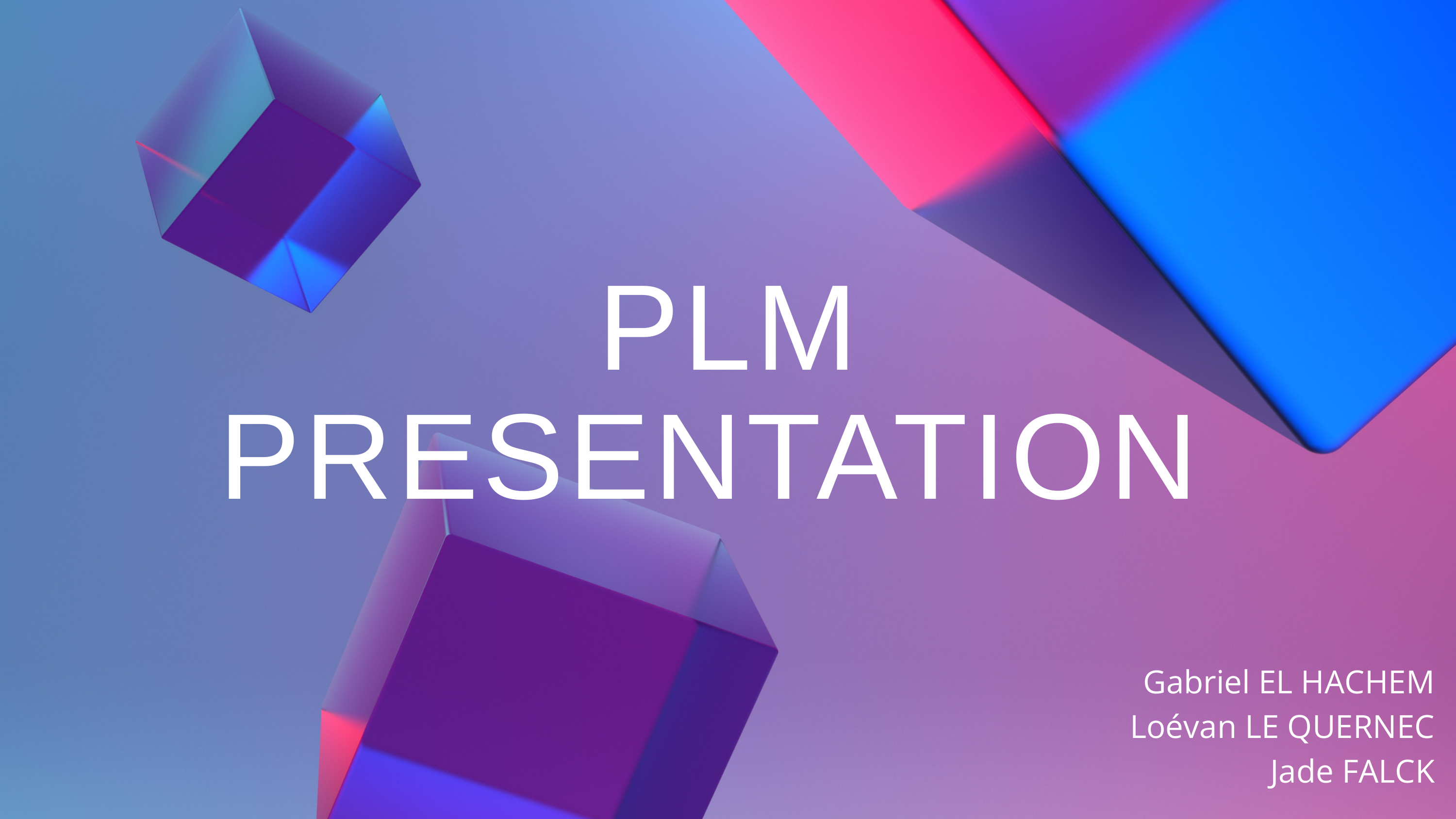

PLM
PRESENTATION
Gabriel EL HACHEM
Loévan LE QUERNEC
Jade FALCK